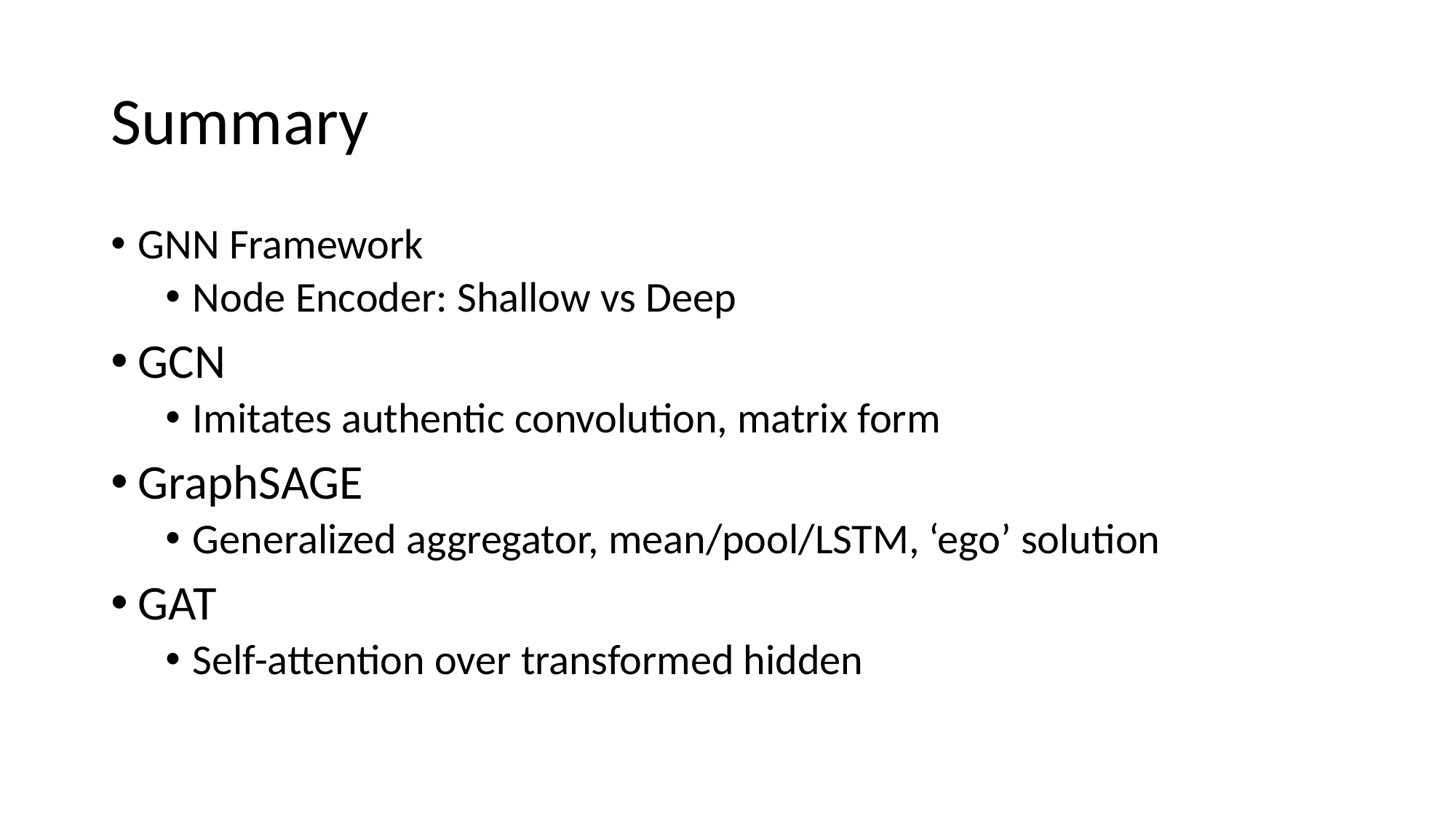

# Summary
GNN Framework
Node Encoder: Shallow vs Deep
GCN
Imitates authentic convolution, matrix form
GraphSAGE
Generalized aggregator, mean/pool/LSTM, ‘ego’ solution
GAT
Self-attention over transformed hidden